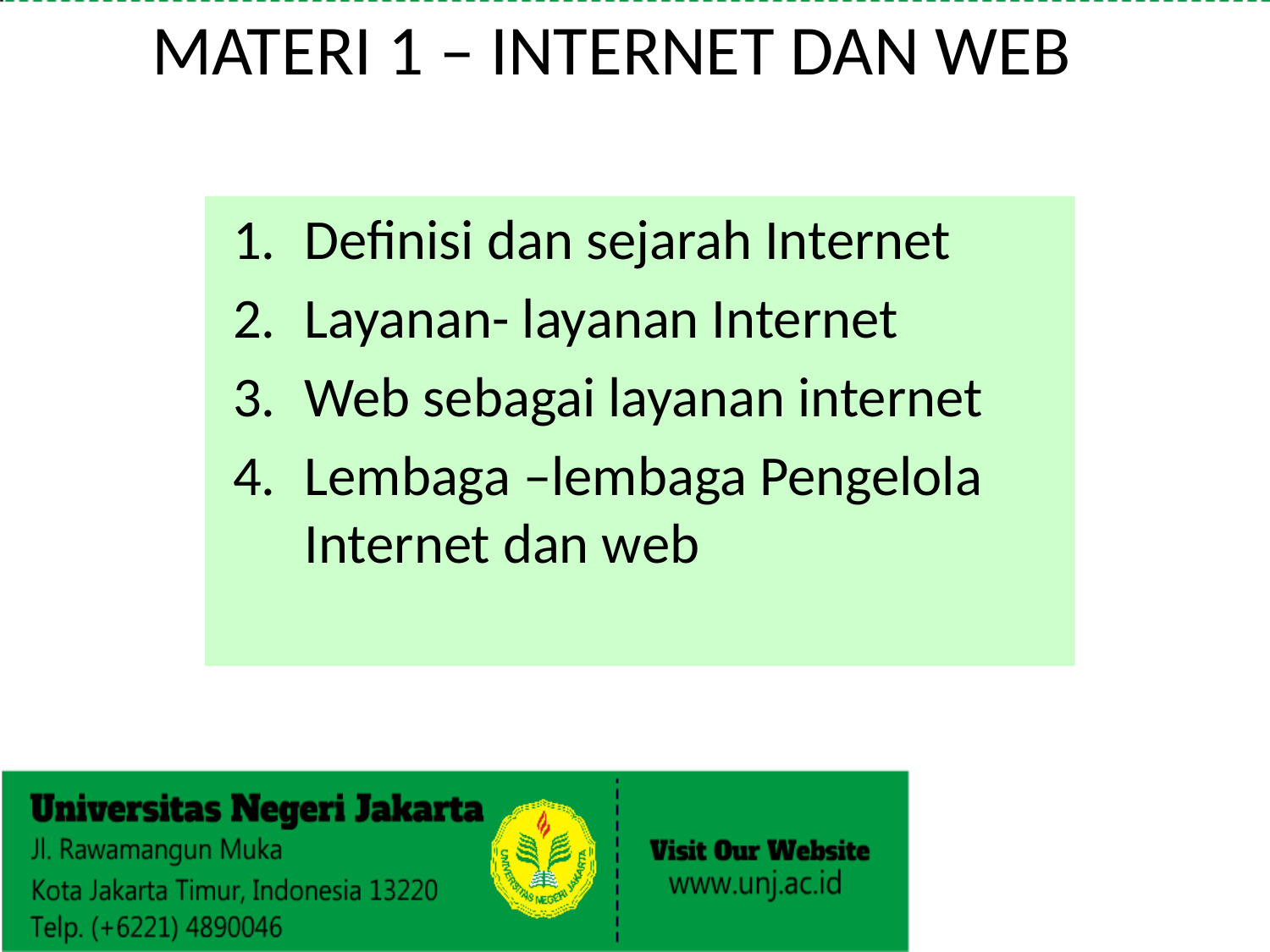

# MATERI 1 – INTERNET DAN WEB
Definisi dan sejarah Internet
Layanan- layanan Internet
Web sebagai layanan internet
Lembaga –lembaga Pengelola Internet dan web